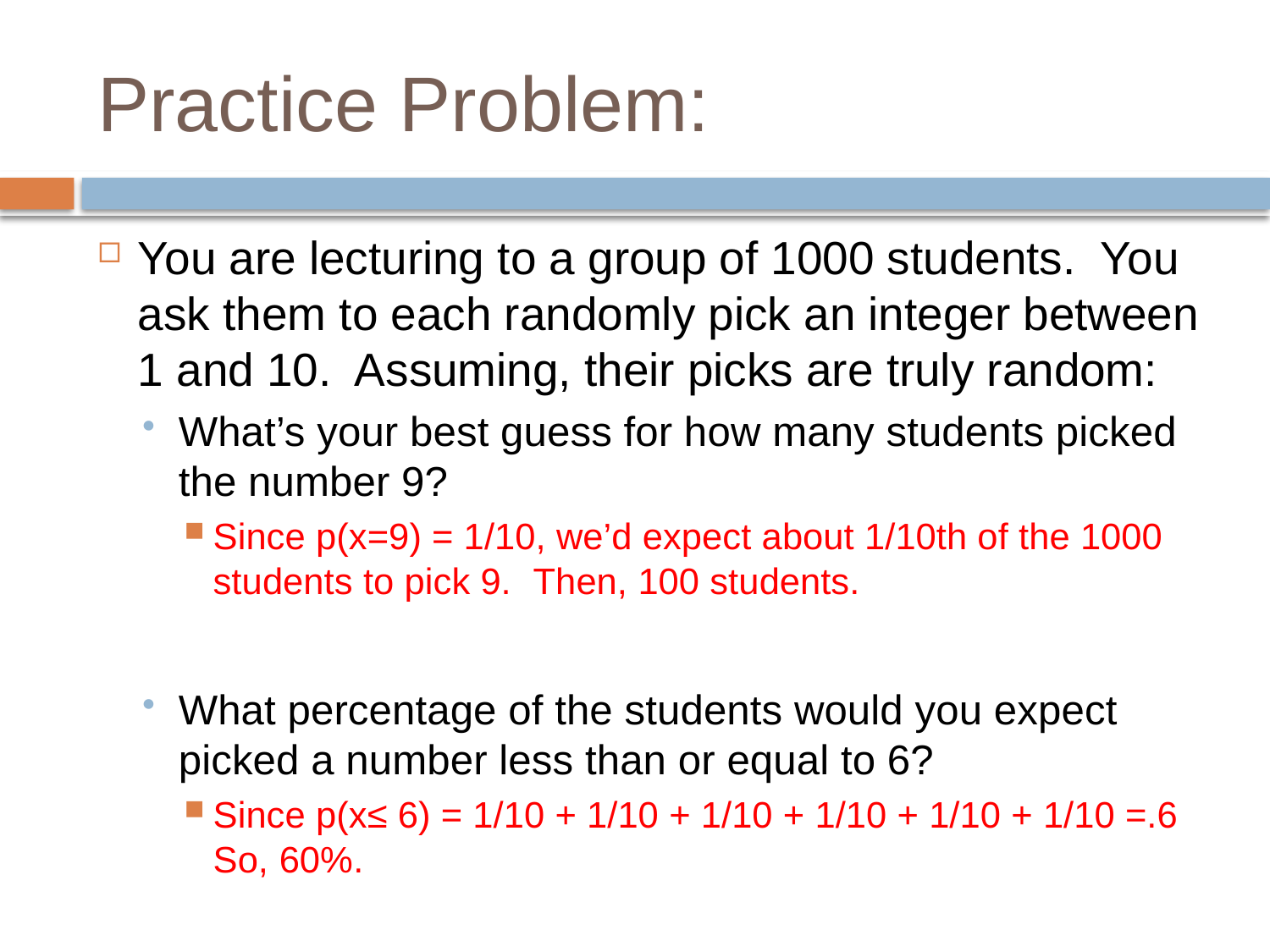

# Practice Problem:
You are lecturing to a group of 1000 students.  You ask them to each randomly pick an integer between 1 and 10.  Assuming, their picks are truly random:
What’s your best guess for how many students picked the number 9?
Since p(x=9) = 1/10, we’d expect about 1/10th of the 1000 students to pick 9.  Then, 100 students.

What percentage of the students would you expect picked a number less than or equal to 6?
Since p(x≤ 6) = 1/10 + 1/10 + 1/10 + 1/10 + 1/10 + 1/10 =.6  So, 60%.